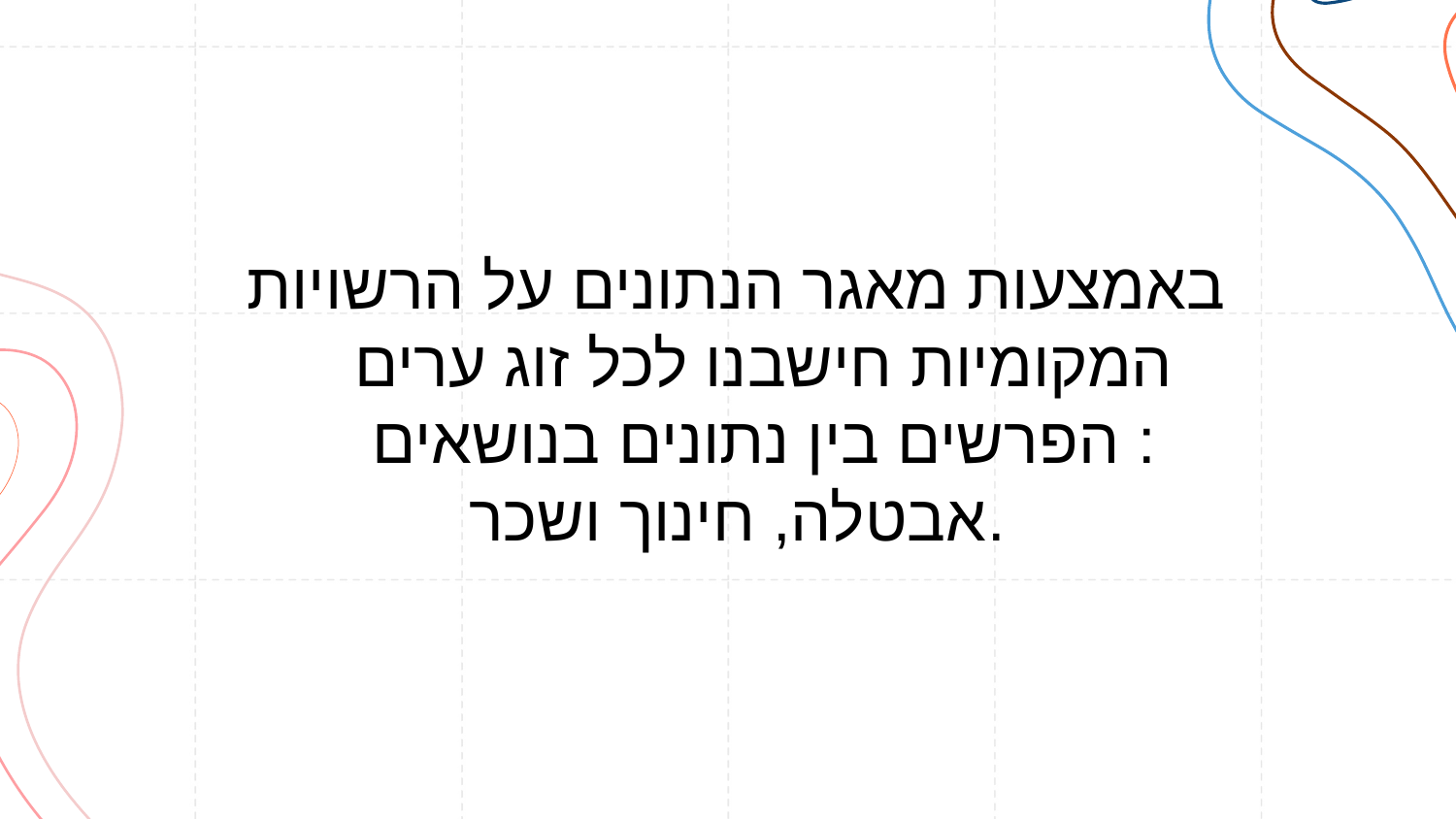

באמצעות מאגר הנתונים על הרשויות המקומיות חישבנו לכל זוג ערים הפרשים בין נתונים בנושאים :
 אבטלה, חינוך ושכר.